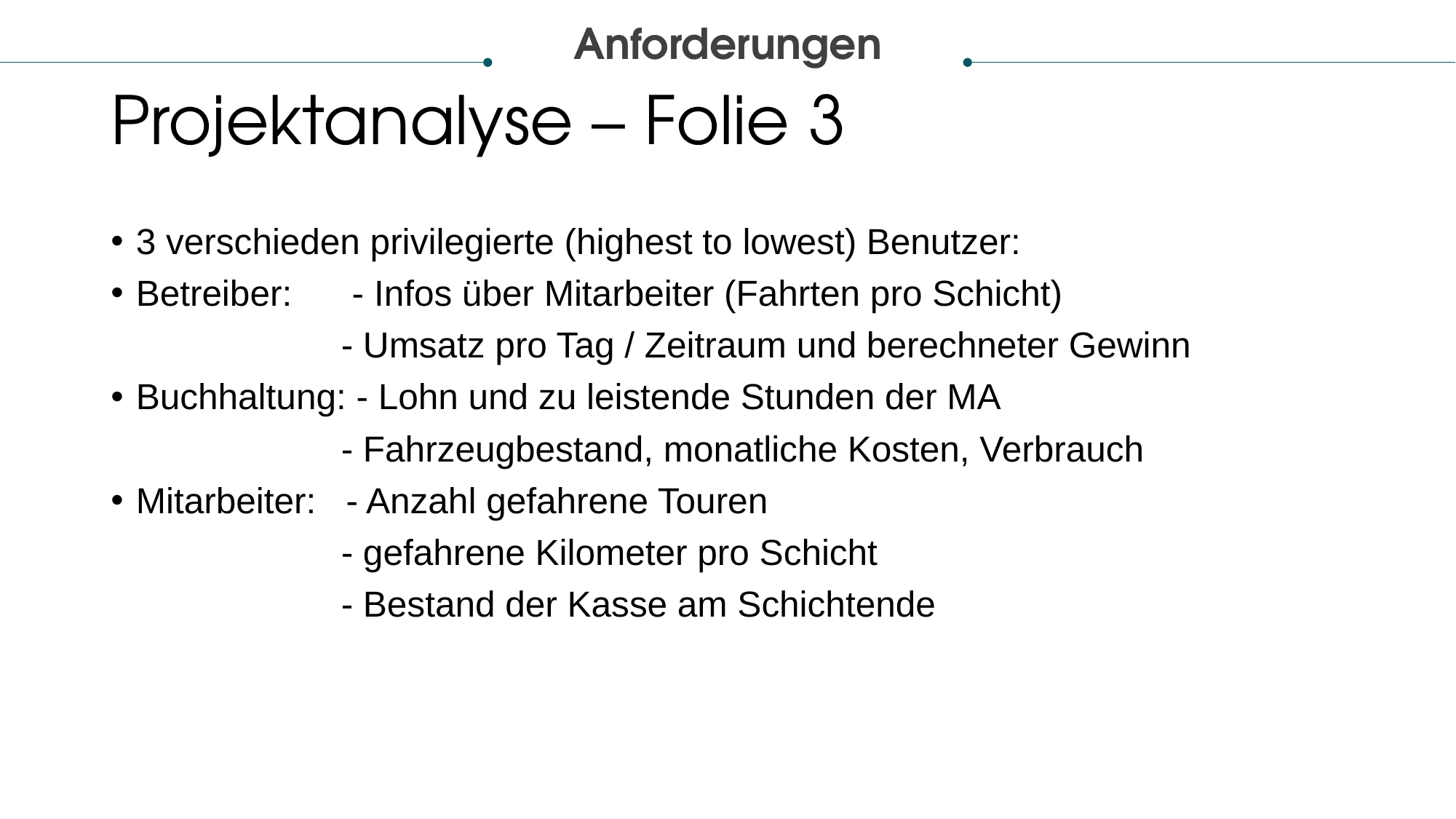

Anforderungen
# Projektanalyse – Folie 3
3 verschieden privilegierte (highest to lowest) Benutzer:
Betreiber:      - Infos über Mitarbeiter (Fahrten pro Schicht)
                       - Umsatz pro Tag / Zeitraum und berechneter Gewinn
Buchhaltung: - Lohn und zu leistende Stunden der MA
                       - Fahrzeugbestand, monatliche Kosten, Verbrauch
Mitarbeiter:   - Anzahl gefahrene Touren
                       - gefahrene Kilometer pro Schicht
                       - Bestand der Kasse am Schichtende

den Betreiber